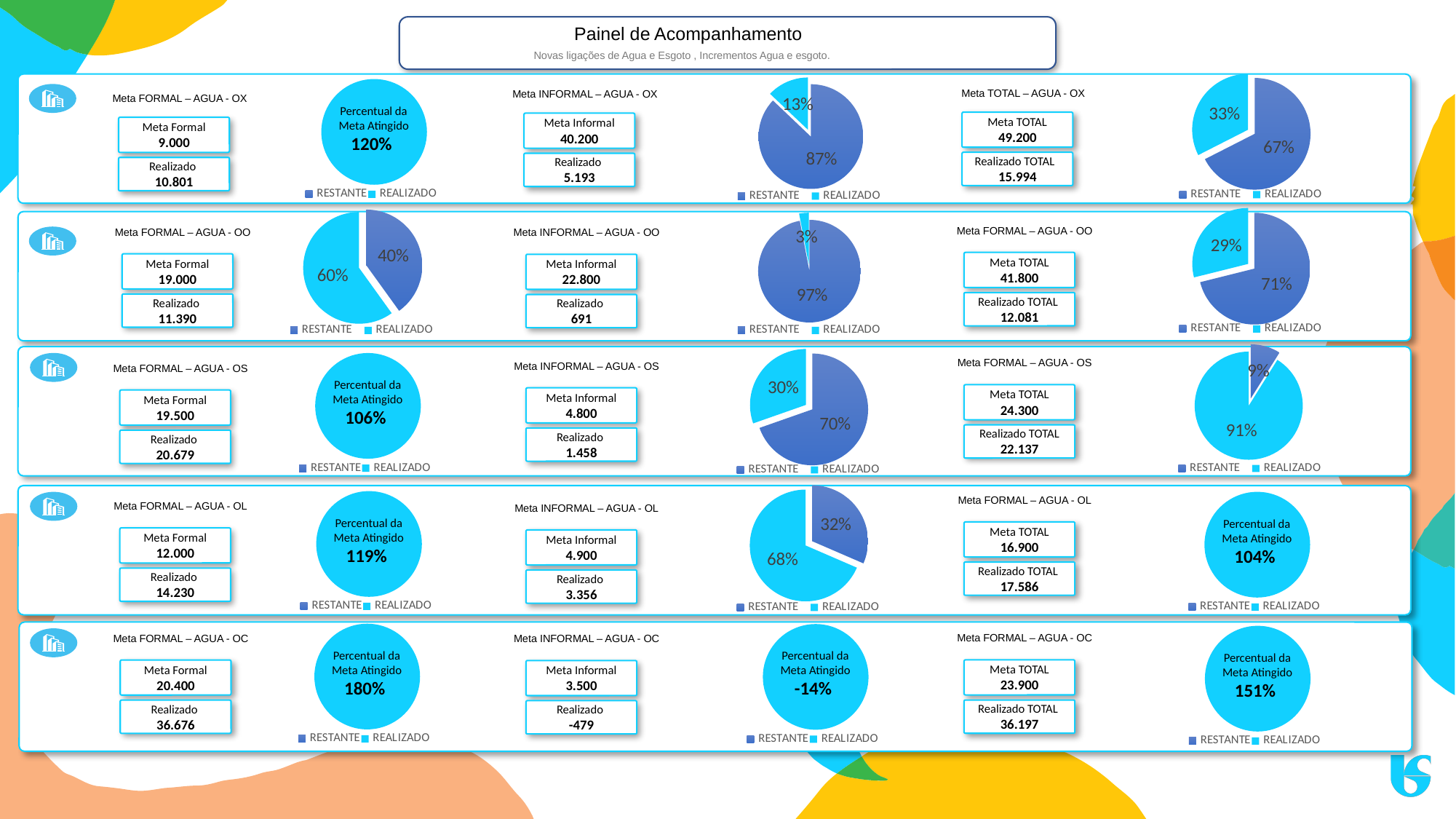

Painel de Acompanhamento
Novas ligações de Agua e Esgoto , Incrementos Agua e esgoto.

### Chart

| Category | REALIZADO em porcentagem  |
|---|---|
| RESTANTE | 0.0 |
| REALIZADO | 8100.0 |

### Chart

| Category | REALIZADO em porcentagem  |
|---|---|
| RESTANTE | 33206.0 |
| REALIZADO | 15994.0 |

### Chart

| Category | REALIZADO em porcentagem  |
|---|---|
| RESTANTE | 35007.0 |
| REALIZADO | 5193.0 |
Meta TOTAL – AGUA - OX
Meta TOTAL
49.200
Realizado TOTAL
15.994
Meta INFORMAL – AGUA - OX
Meta Informal
40.200
Realizado
5.193

Meta FORMAL – AGUA - OX
Meta Formal
9.000
Realizado
10.801
Percentual da
 Meta Atingido
120%

### Chart

| Category | REALIZADO em porcentagem  |
|---|---|
| RESTANTE | 29719.0 |
| REALIZADO | 12081.0 |

### Chart

| Category | REALIZADO em porcentagem  |
|---|---|
| RESTANTE | 7610.0 |
| REALIZADO | 11390.0 |

### Chart

| Category | REALIZADO em porcentagem  |
|---|---|
| RESTANTE | 22109.0 |
| REALIZADO | 691.0 |
Meta FORMAL – AGUA - OO
Meta TOTAL
41.800
Realizado TOTAL
12.081
Meta FORMAL – AGUA - OO
Meta Formal
19.000
Realizado
11.390
Meta INFORMAL – AGUA - OO
Meta Informal
22.800
Realizado
691

### Chart

| Category | REALIZADO em porcentagem  |
|---|---|
| RESTANTE | 0.0 |
| REALIZADO | 8100.0 |

### Chart

| Category | REALIZADO em porcentagem  |
|---|---|
| RESTANTE | 2163.0 |
| REALIZADO | 22137.0 |

### Chart

| Category |
|---|

### Chart

| Category | REALIZADO em porcentagem  |
|---|---|
| RESTANTE | 3342.0 |
| REALIZADO | 1458.0 |
Meta FORMAL – AGUA - OS
Meta TOTAL
24.300
Realizado TOTAL
22.137

Meta INFORMAL – AGUA - OS
Meta Informal
4.800
Realizado
1.458
Meta FORMAL – AGUA - OS
Meta Formal
19.500
Realizado
20.679
Percentual da
 Meta Atingido
106%

### Chart

| Category | REALIZADO em porcentagem  |
|---|---|
| RESTANTE | 0.0 |
| REALIZADO | 8100.0 |

### Chart

| Category | REALIZADO em porcentagem  |
|---|---|
| RESTANTE | 0.0 |
| REALIZADO | 8100.0 |

### Chart

| Category |
|---|

### Chart

| Category | REALIZADO em porcentagem  |
|---|---|
| RESTANTE | 1544.0 |
| REALIZADO | 3356.0 |
Meta FORMAL – AGUA - OL
Meta TOTAL
16.900
Realizado TOTAL
17.586

Meta FORMAL – AGUA - OL
Meta Formal
12.000
Realizado
14.230
Meta INFORMAL – AGUA - OL
Meta Informal
4.900
Realizado
3.356
Percentual da
 Meta Atingido
119%
Percentual da
 Meta Atingido
104%

### Chart

| Category | REALIZADO em porcentagem  |
|---|---|
| RESTANTE | 0.0 |
| REALIZADO | 8100.0 |

### Chart

| Category | REALIZADO em porcentagem  |
|---|---|
| RESTANTE | 0.0 |
| REALIZADO | 8100.0 |

### Chart

| Category | REALIZADO em porcentagem  |
|---|---|
| RESTANTE | 0.0 |
| REALIZADO | 8100.0 |

### Chart

| Category |
|---|
Meta FORMAL – AGUA - OC
Meta TOTAL
23.900
Realizado TOTAL
36.197
Meta FORMAL – AGUA - OC
Meta Formal
20.400
Realizado
36.676
Meta INFORMAL – AGUA - OC
Meta Informal
3.500
Realizado
-479

Percentual da
 Meta Atingido
180%
Percentual da
 Meta Atingido
-14%
Percentual da
 Meta Atingido
151%